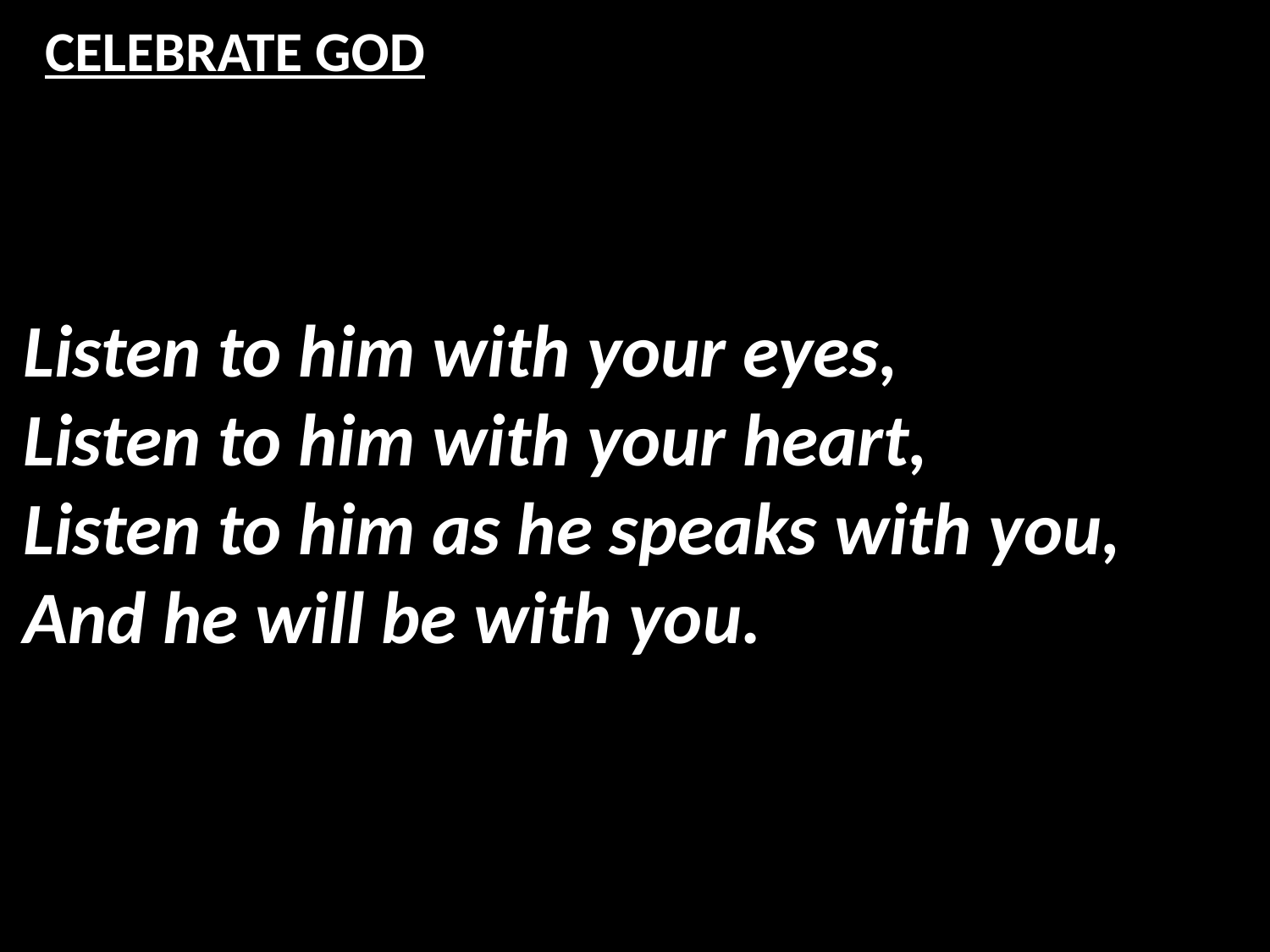

# CELEBRATE GOD
Listen to him with your eyes,
Listen to him with your heart,
Listen to him as he speaks with you,
And he will be with you.